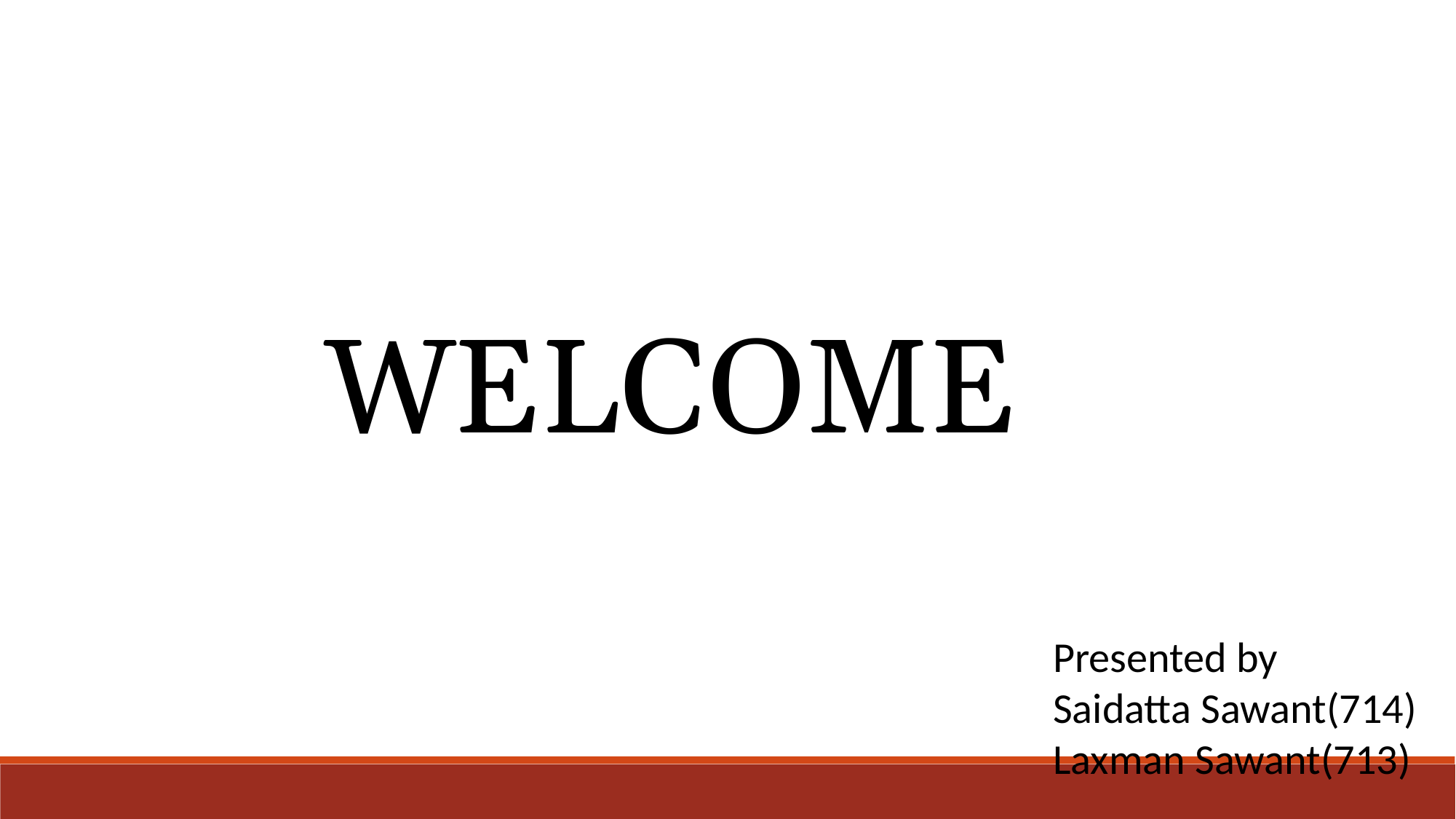

WELCOME
Presented by
Saidatta Sawant(714)
Laxman Sawant(713)